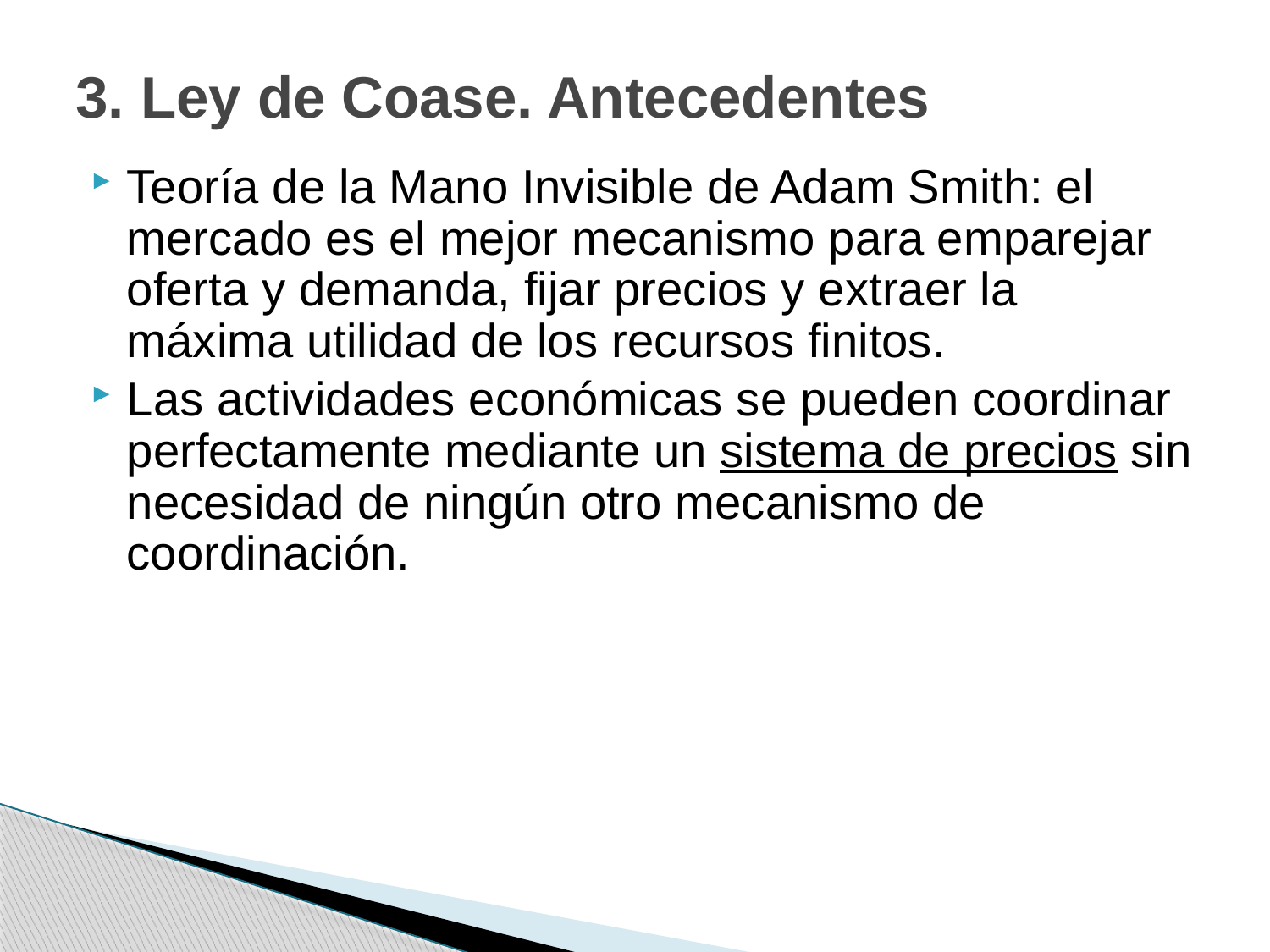

# 3. Ley de Coase. Antecedentes
Teoría de la Mano Invisible de Adam Smith: el mercado es el mejor mecanismo para emparejar oferta y demanda, fijar precios y extraer la máxima utilidad de los recursos finitos.
Las actividades económicas se pueden coordinar perfectamente mediante un sistema de precios sin necesidad de ningún otro mecanismo de coordinación.